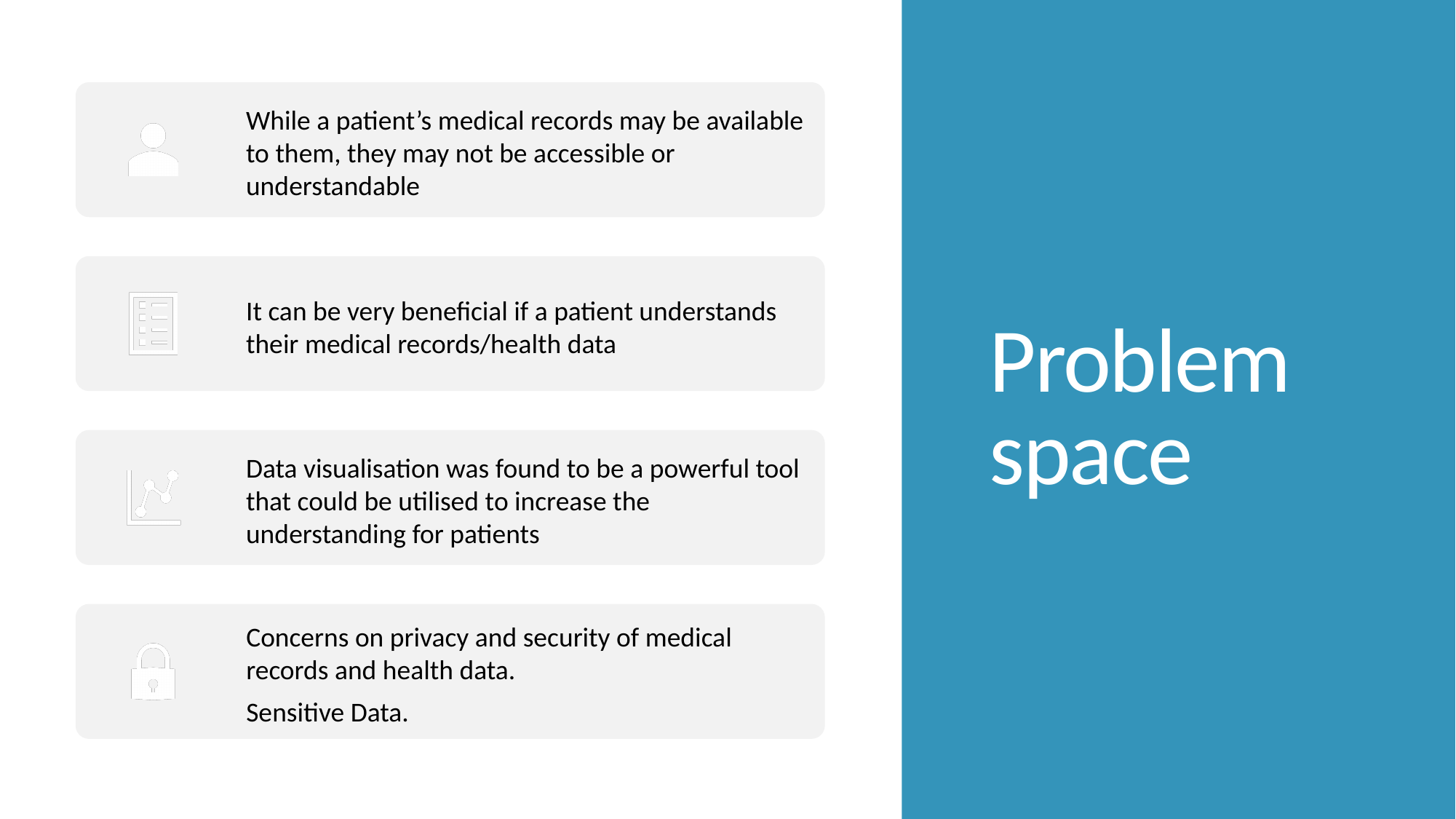

# Problem space
While a patient’s medical records may be available to them, they may not be accessible or understandable
It can be very beneficial if a patient understands their medical records/health data
Data visualisation was found to be a powerful tool that could be utilised to increase the understanding for patients
Concerns on privacy and security of medical records and health data.
Sensitive Data.